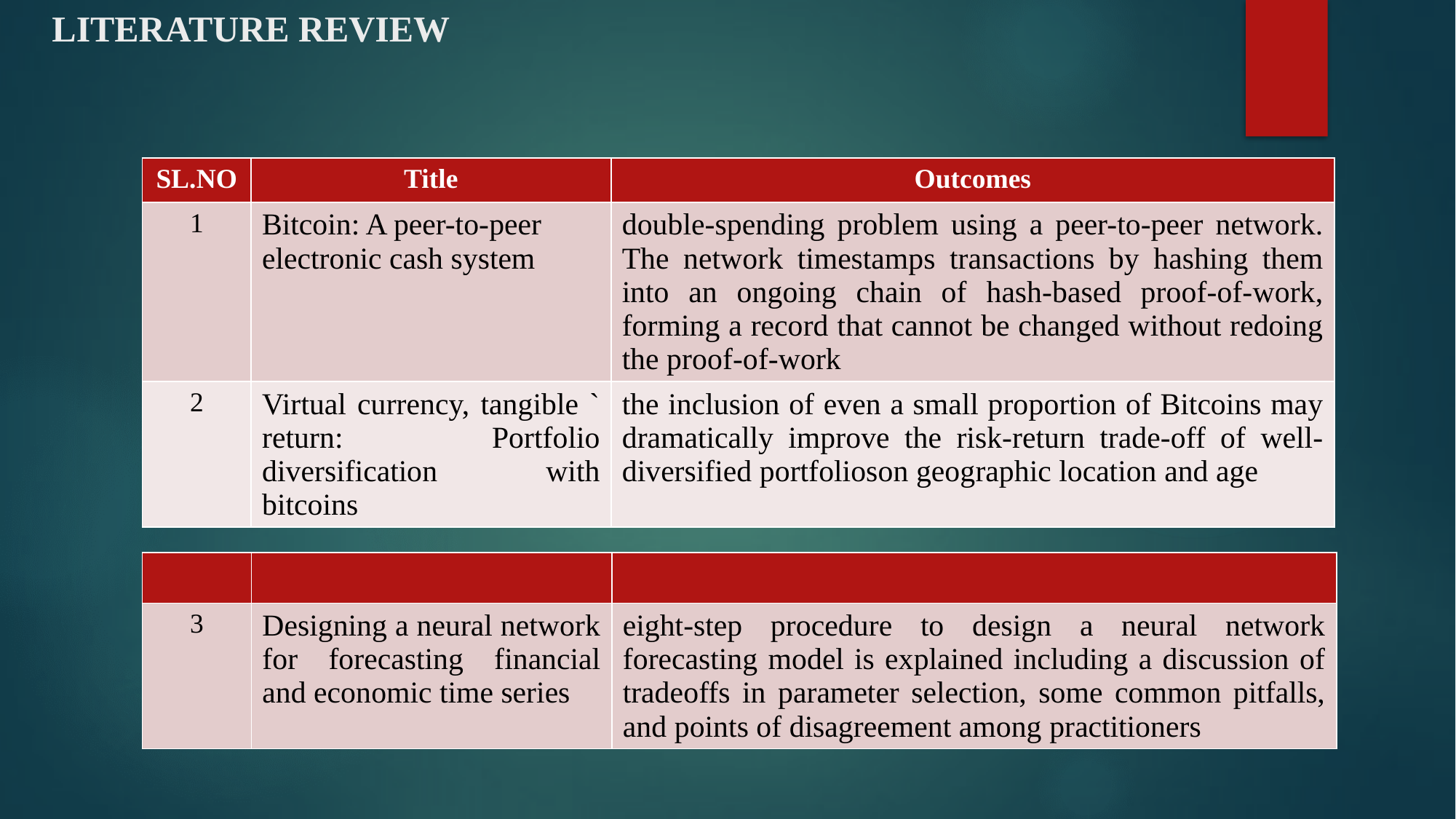

# LITERATURE REVIEW
| SL.NO | Title | Outcomes |
| --- | --- | --- |
| 1 | Bitcoin: A peer-to-peer electronic cash system | double-spending problem using a peer-to-peer network. The network timestamps transactions by hashing them into an ongoing chain of hash-based proof-of-work, forming a record that cannot be changed without redoing the proof-of-work |
| 2 | Virtual currency, tangible ` return: Portfolio diversification with bitcoins | the inclusion of even a small proportion of Bitcoins may dramatically improve the risk-return trade-off of well-diversified portfolioson geographic location and age |
|  |  |  |
| --- | --- | --- |
| 3 | Designing a neural network for forecasting financial and economic time series | eight-step procedure to design a neural network forecasting model is explained including a discussion of tradeoffs in parameter selection, some common pitfalls, and points of disagreement among practitioners |